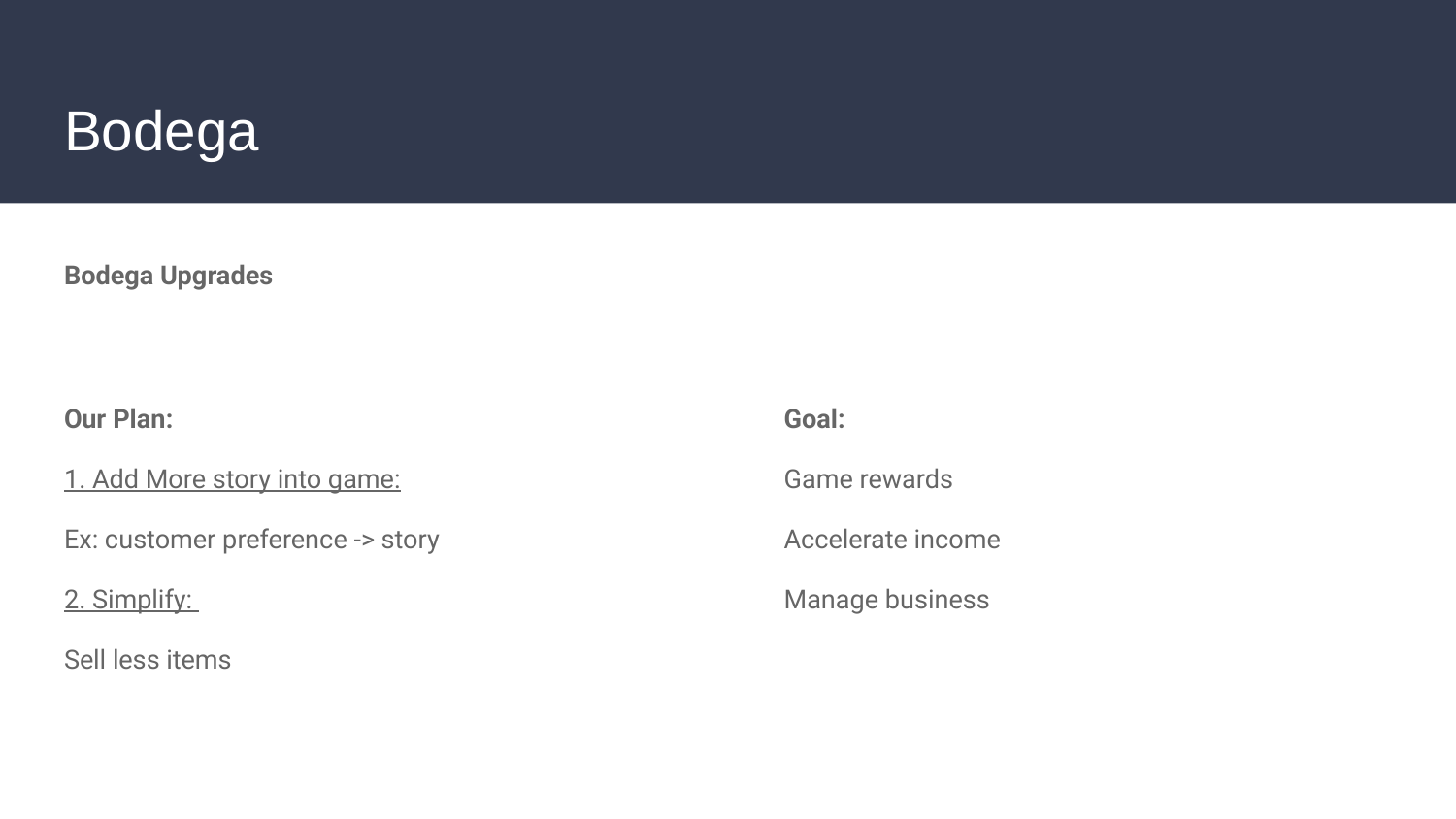

# Bodega
Bodega Upgrades
Our Plan:
1. Add More story into game:
Ex: customer preference -> story
2. Simplify:
Sell less items

Goal:
Game rewards
Accelerate income
Manage business